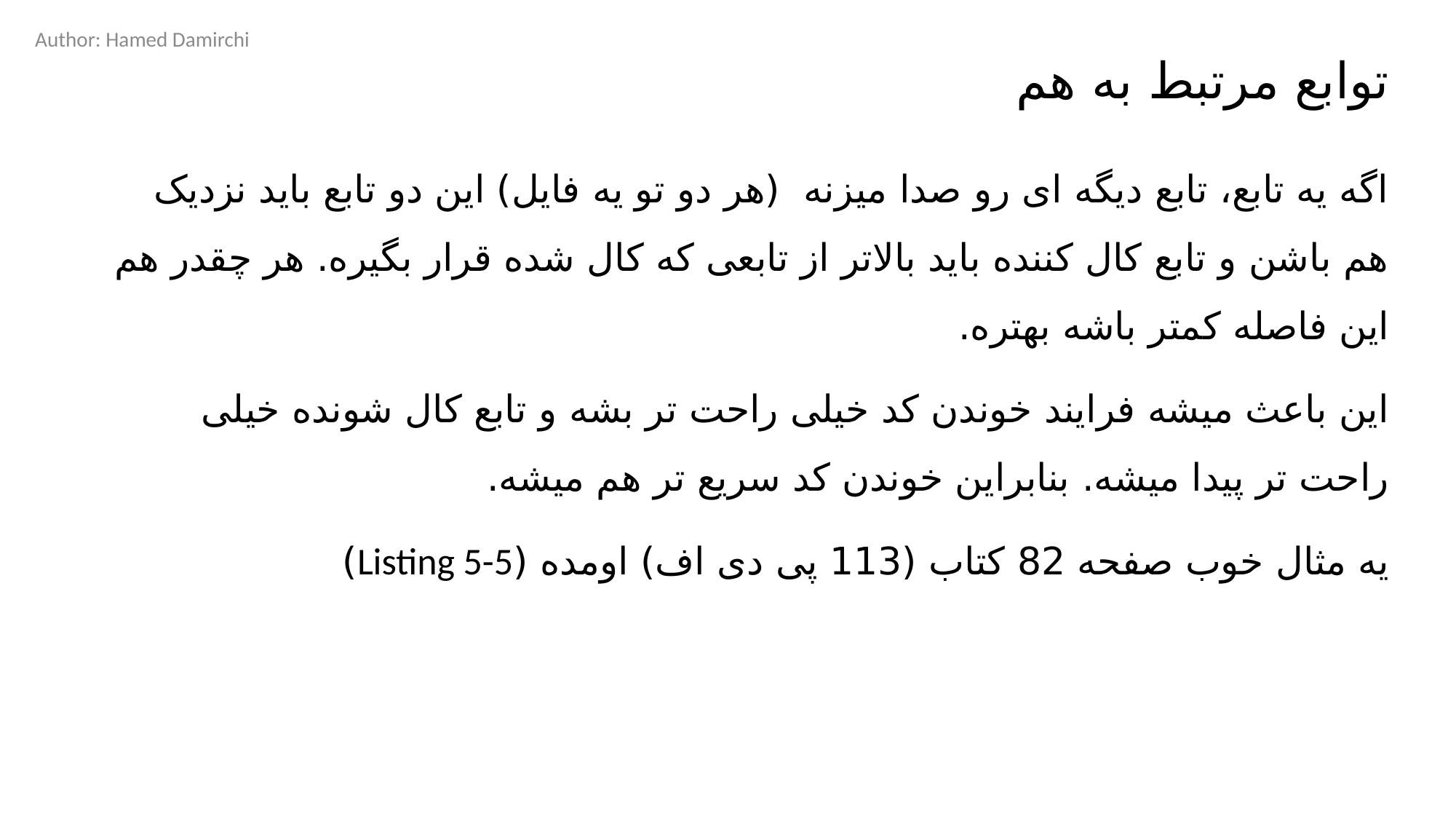

Author: Hamed Damirchi
# توابع مرتبط به هم
اگه یه تابع، تابع دیگه ای رو صدا میزنه  (هر دو تو یه فایل) این دو تابع باید نزدیک هم باشن و تابع کال کننده باید بالاتر از تابعی که کال شده قرار بگیره. هر چقدر هم این فاصله کمتر باشه بهتره.
این باعث میشه فرایند خوندن کد خیلی راحت تر بشه و تابع کال شونده خیلی راحت تر پیدا میشه. بنابراین خوندن کد سریع تر هم میشه.
یه مثال خوب صفحه 82 کتاب (113 پی دی اف) اومده (Listing 5-5)